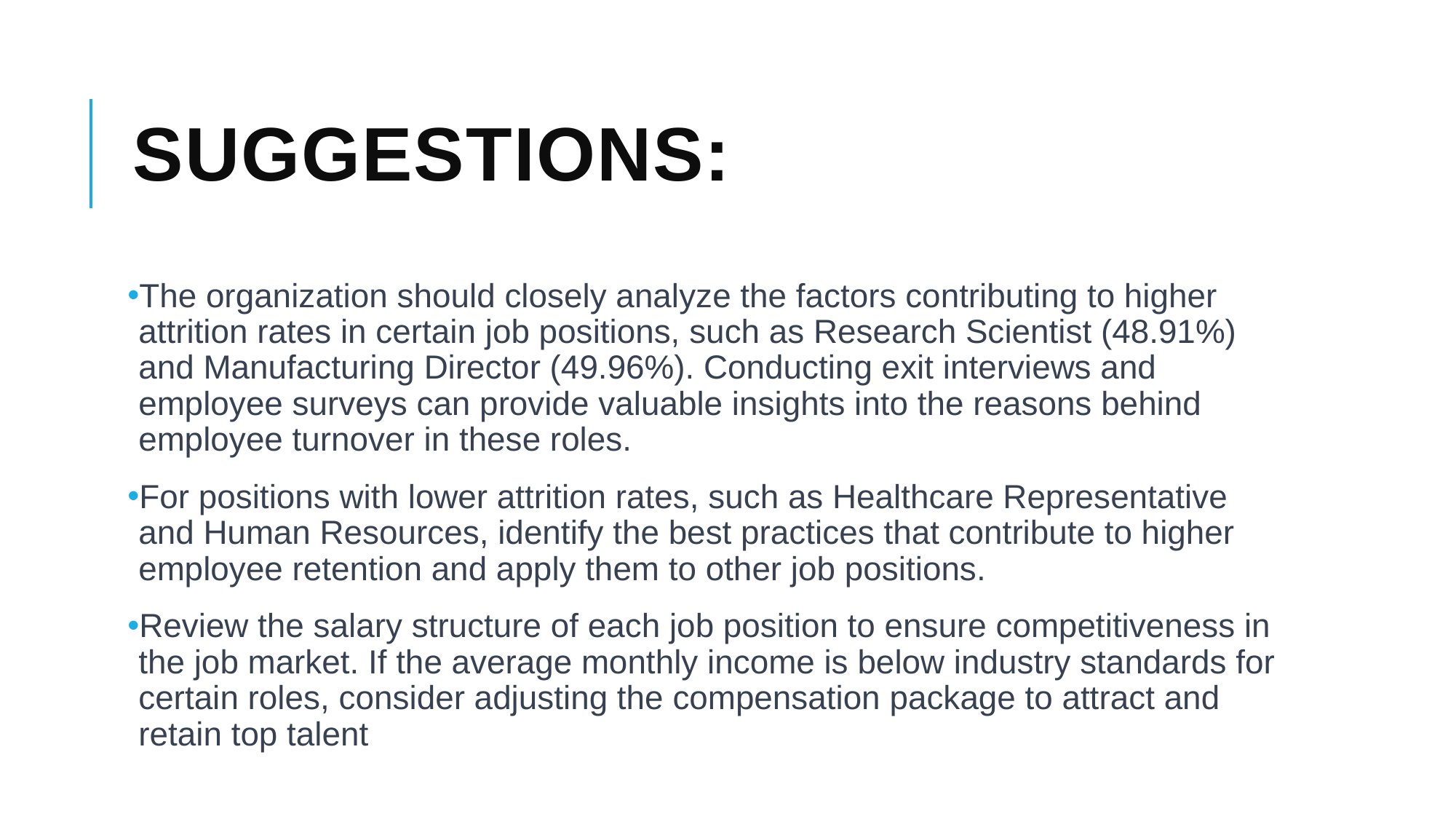

# Suggestions:
The organization should closely analyze the factors contributing to higher attrition rates in certain job positions, such as Research Scientist (48.91%) and Manufacturing Director (49.96%). Conducting exit interviews and employee surveys can provide valuable insights into the reasons behind employee turnover in these roles.
For positions with lower attrition rates, such as Healthcare Representative and Human Resources, identify the best practices that contribute to higher employee retention and apply them to other job positions.
Review the salary structure of each job position to ensure competitiveness in the job market. If the average monthly income is below industry standards for certain roles, consider adjusting the compensation package to attract and retain top talent